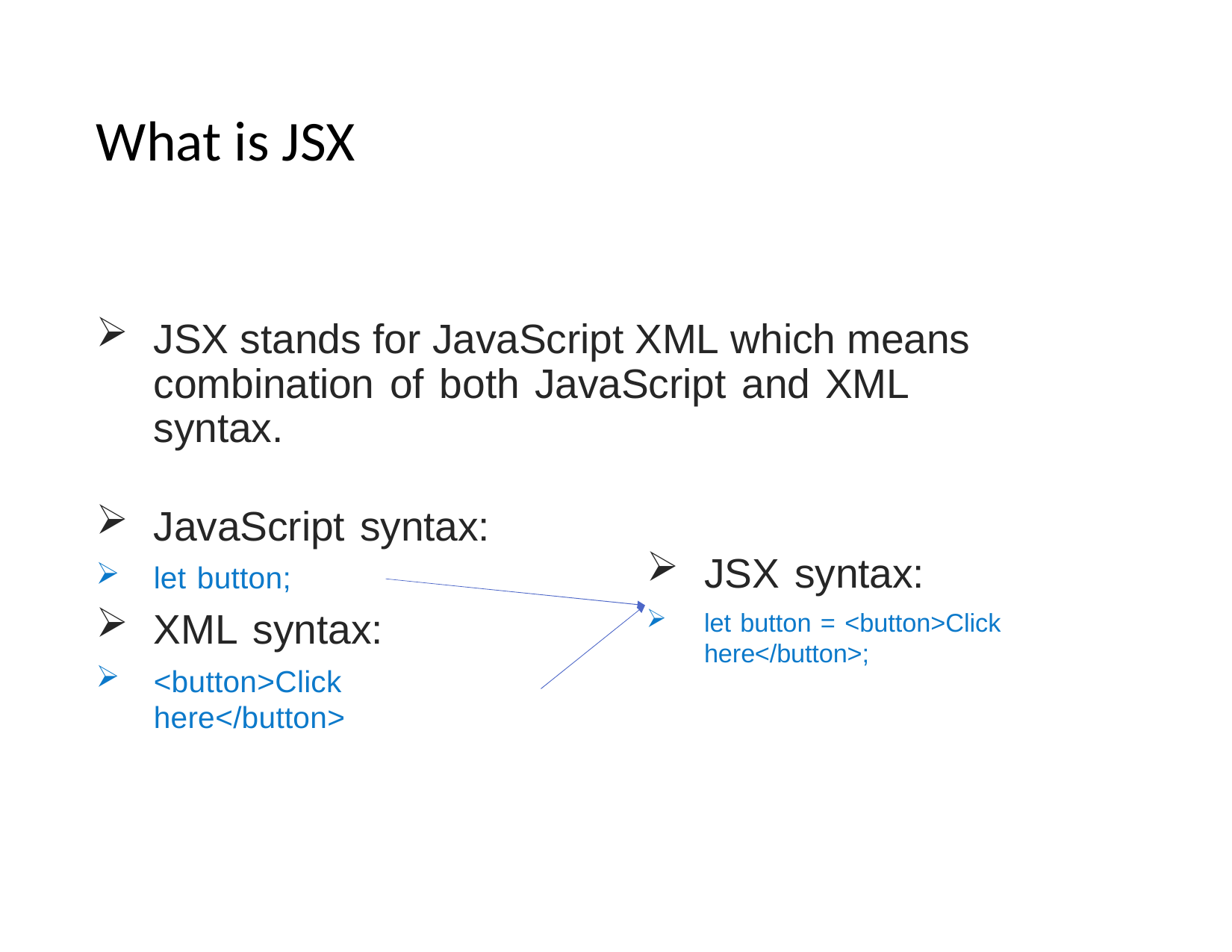

# What is JSX
JSX stands for JavaScript XML which means  combination of both JavaScript and XML syntax.
JavaScript syntax:
let button;
XML syntax:
<button>Click here</button>
JSX syntax:
let button = <button>Click here</button>;